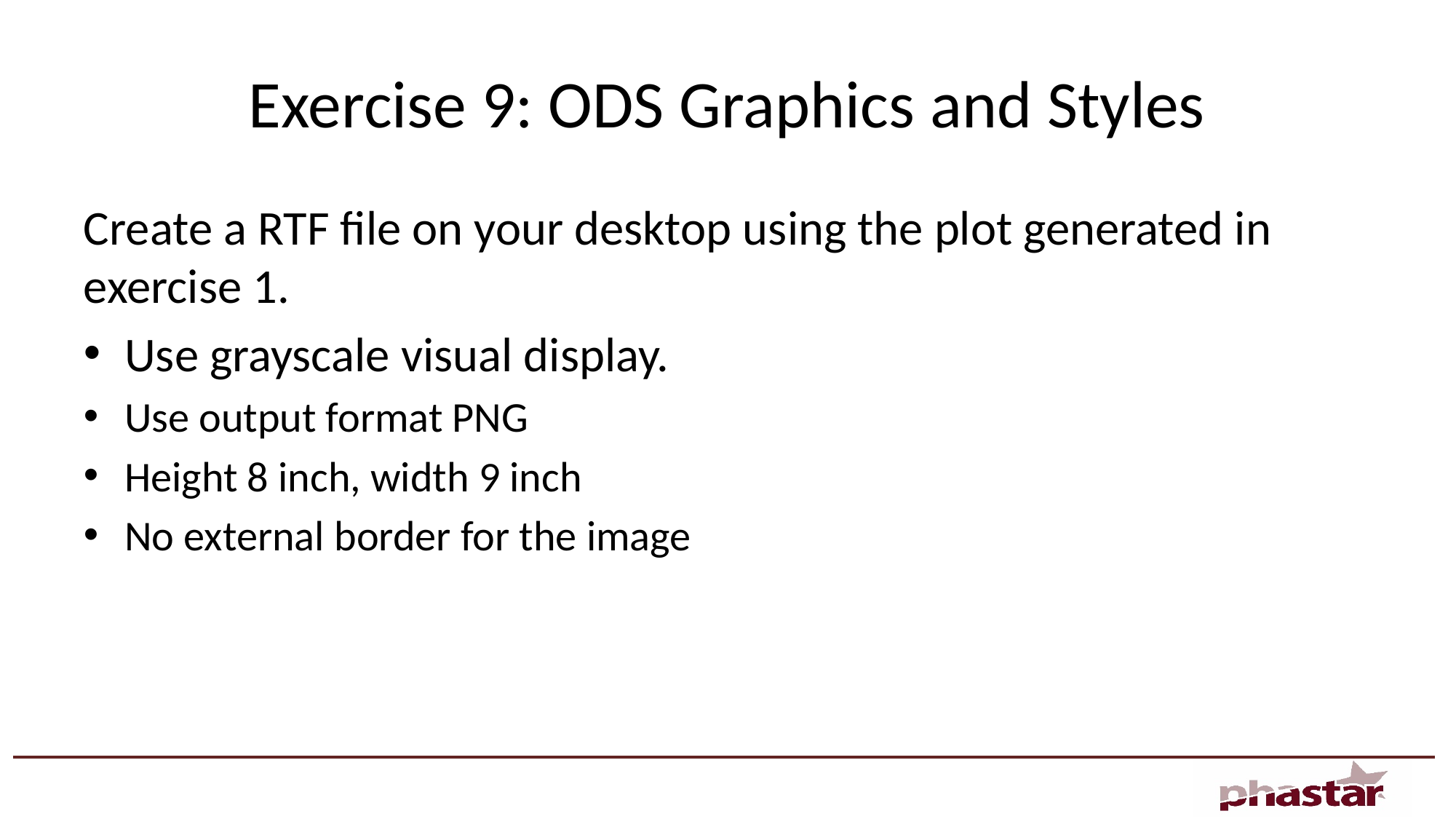

# Exercise 9: ODS Graphics and Styles
Create a RTF file on your desktop using the plot generated in exercise 1.
Use grayscale visual display.
Use output format PNG
Height 8 inch, width 9 inch
No external border for the image